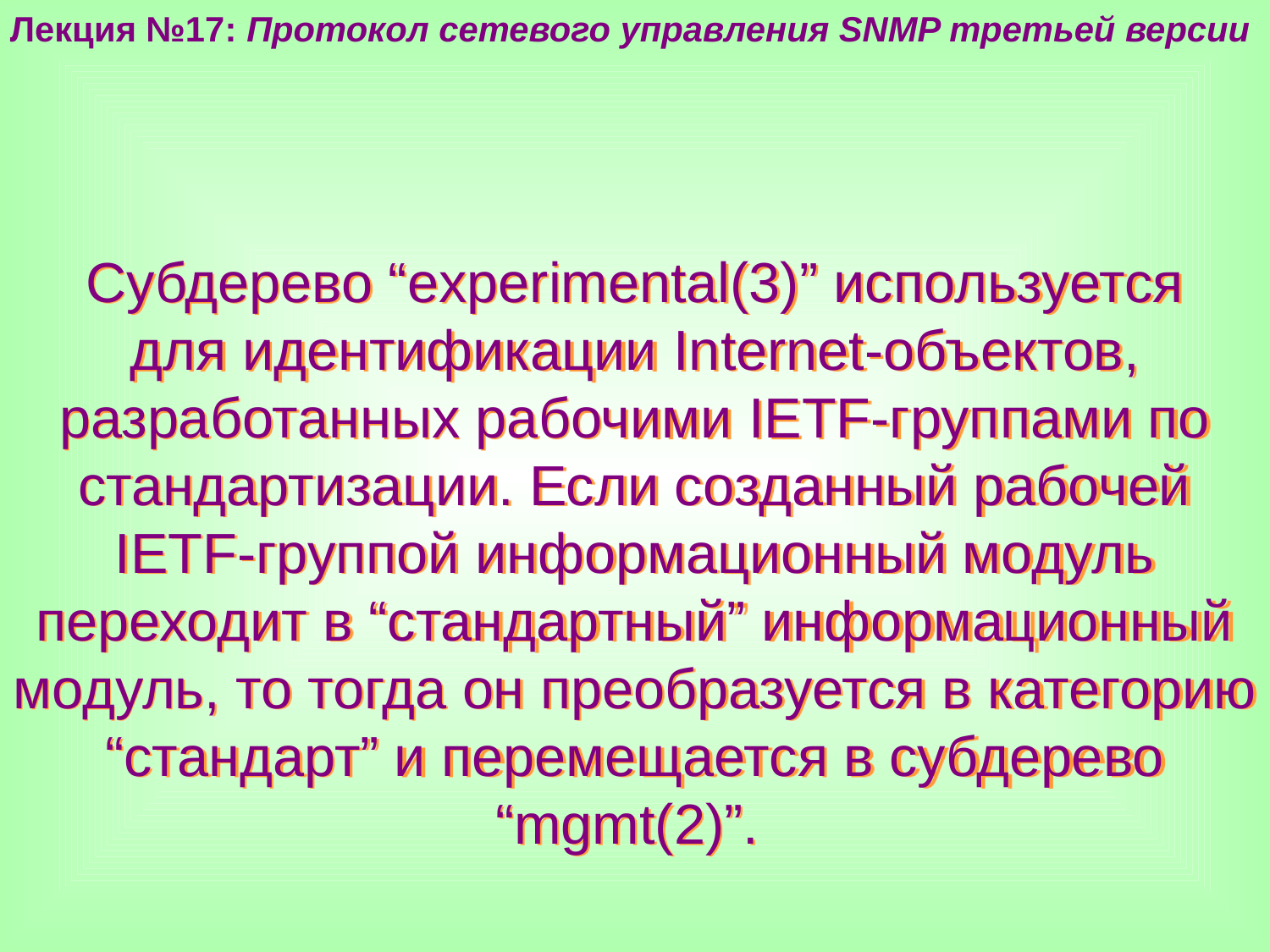

Лекция №17: Протокол сетевого управления SNMP третьей версии
Субдерево “experimental(3)” используется
для идентификации Internet-объектов, разработанных рабочими IETF-группами по стандартизации. Если созданный рабочей IETF-группой информационный модуль переходит в “стандартный” информационный модуль, то тогда он преобразуется в категорию “стандарт” и перемещается в субдерево “mgmt(2)”.